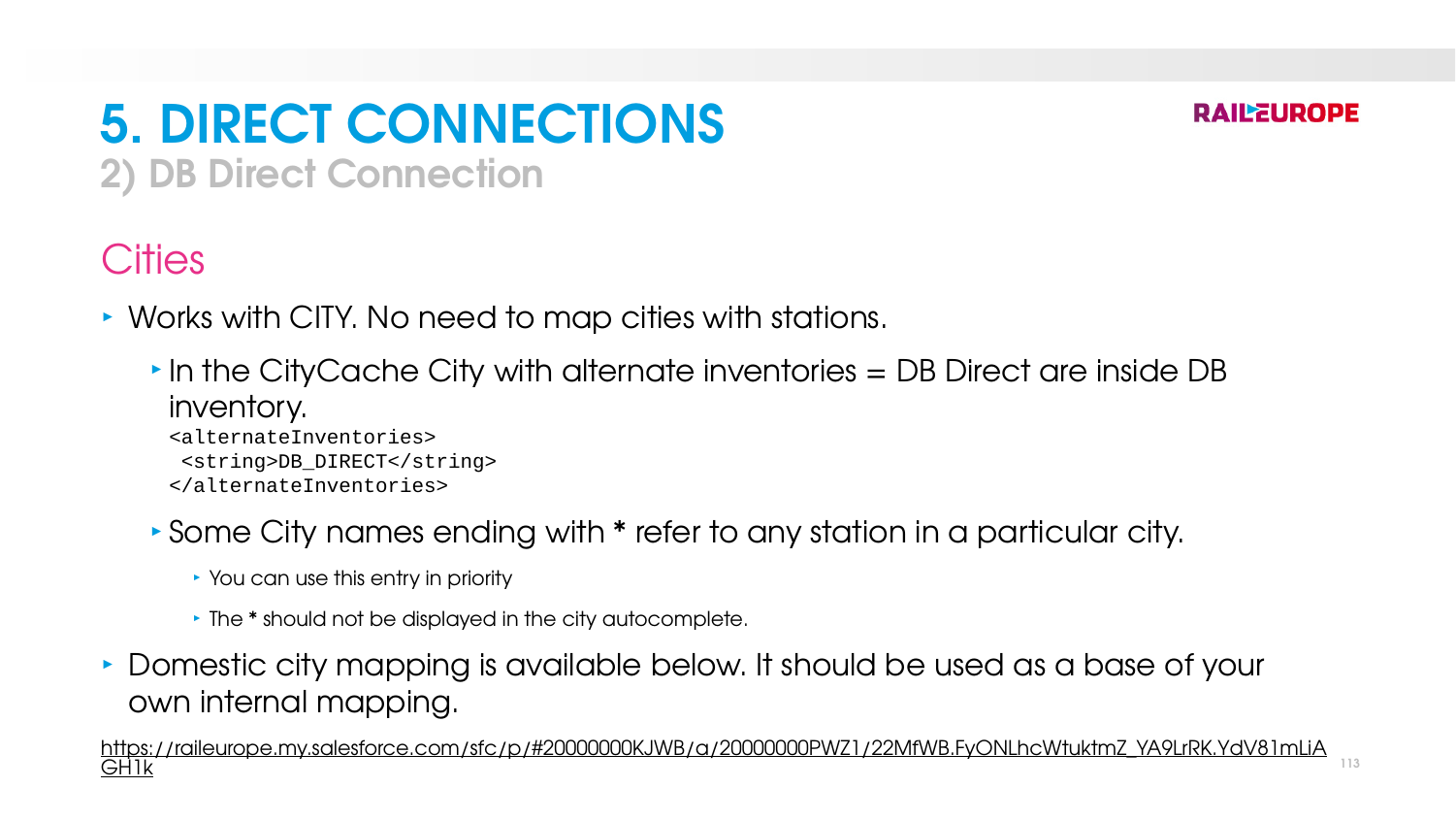

5. Direct Connections
2) DB Direct Connection
Cities
Works with CITY. No need to map cities with stations.
In the CityCache City with alternate inventories = DB Direct are inside DB inventory.
<alternateInventories>
 <string>DB_DIRECT</string>
</alternateInventories>
Some City names ending with * refer to any station in a particular city.
You can use this entry in priority
The * should not be displayed in the city autocomplete.
Domestic city mapping is available below. It should be used as a base of your own internal mapping.
https://raileurope.my.salesforce.com/sfc/p/#20000000KJWB/a/20000000PWZ1/22MfWB.FyONLhcWtuktmZ_YA9LrRK.YdV81mLiAGH1k
113